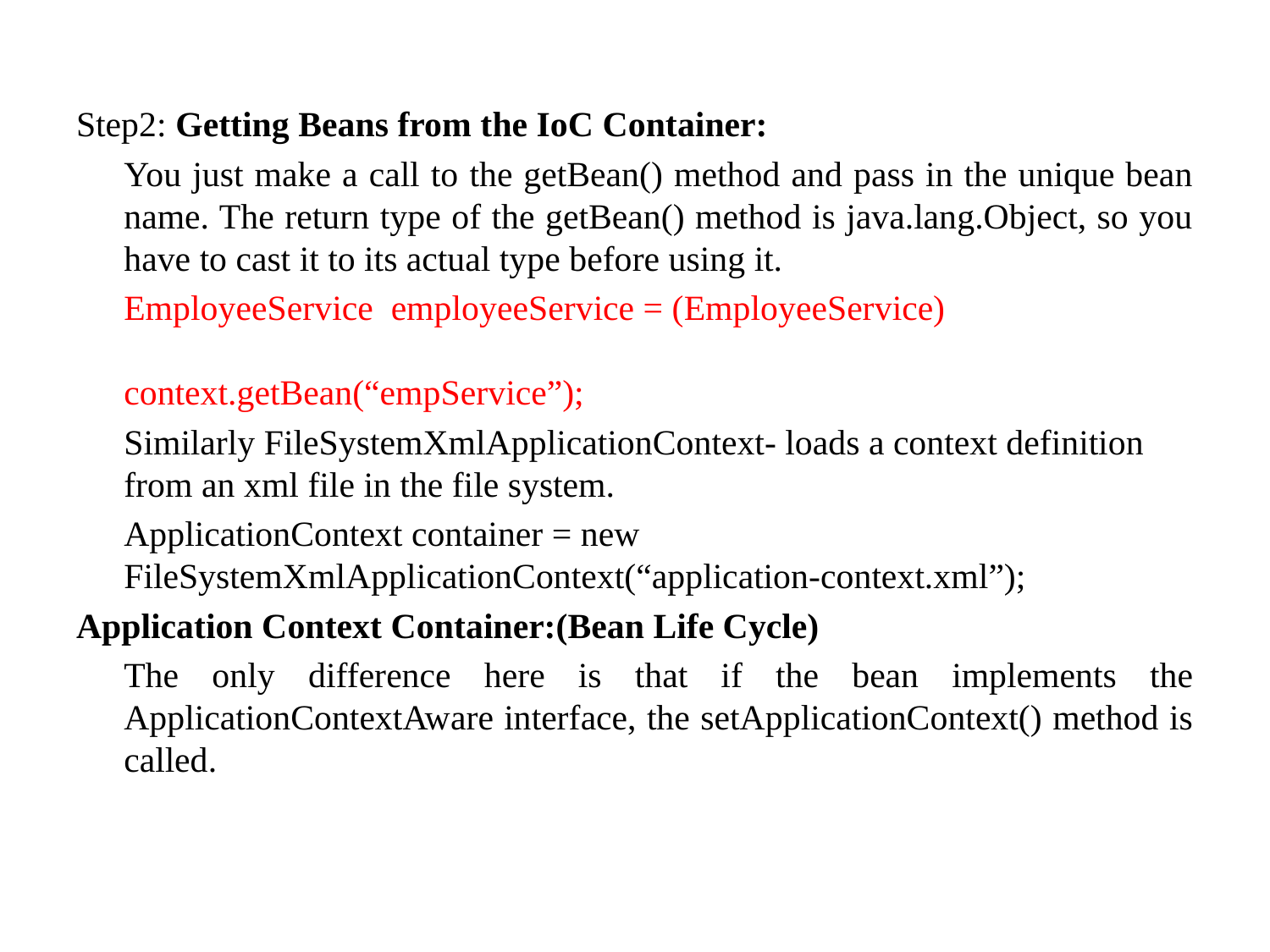

Step2: Getting Beans from the IoC Container:
 	You just make a call to the getBean() method and pass in the unique bean name. The return type of the getBean() method is java.lang.Object, so you have to cast it to its actual type before using it.
	EmployeeService  employeeService = (EmployeeService) 							context.getBean(“empService”);
 	Similarly FileSystemXmlApplicationContext- loads a context definition from an xml file in the file system.
	ApplicationContext container = new 		FileSystemXmlApplicationContext(“application-context.xml”);
Application Context Container:(Bean Life Cycle)
	The only difference here is that if the bean implements the ApplicationContextAware interface, the setApplicationContext() method is called.